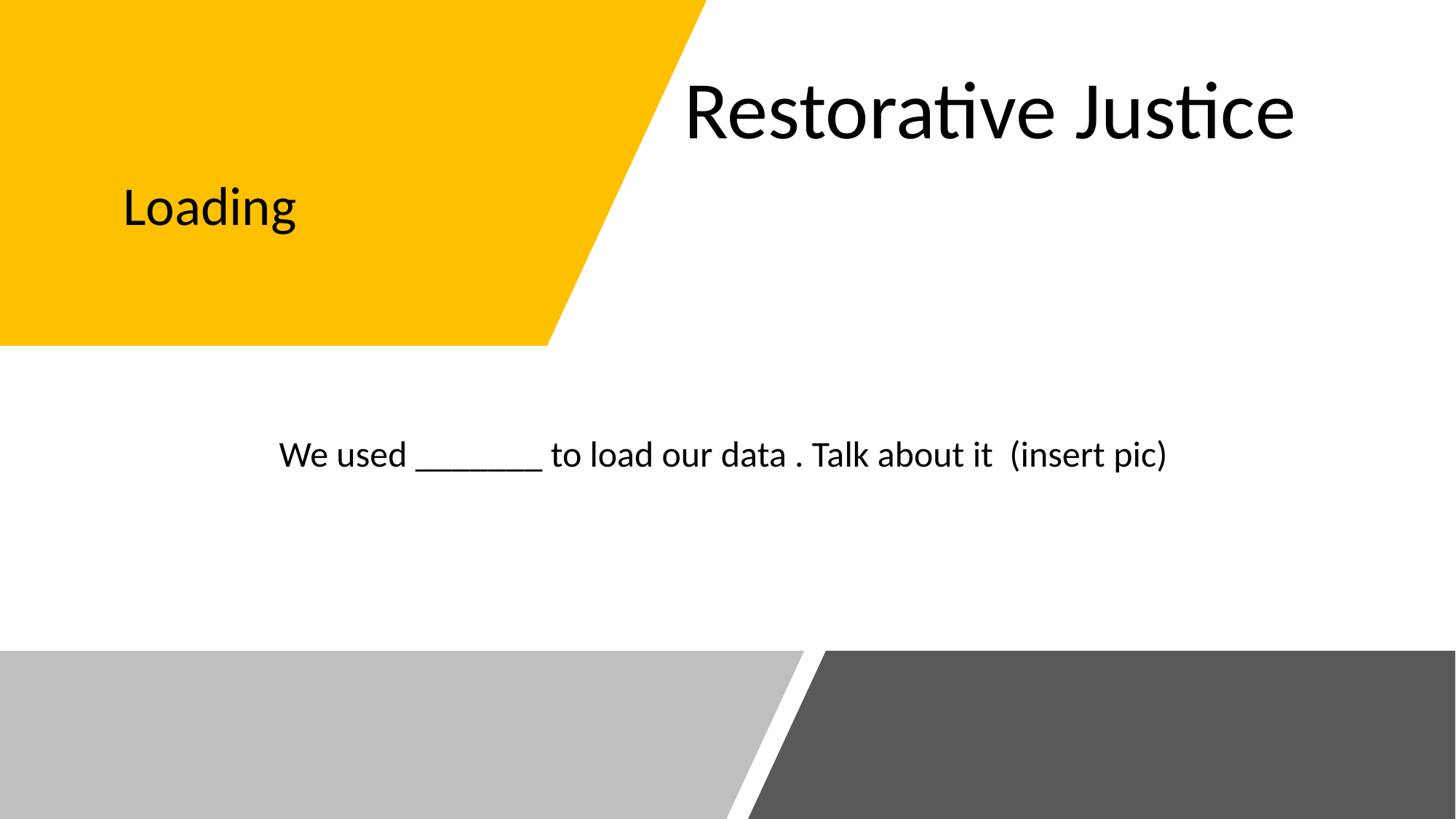

# Restorative Justice
Loading
We used _______ to load our data . Talk about it  (insert pic)